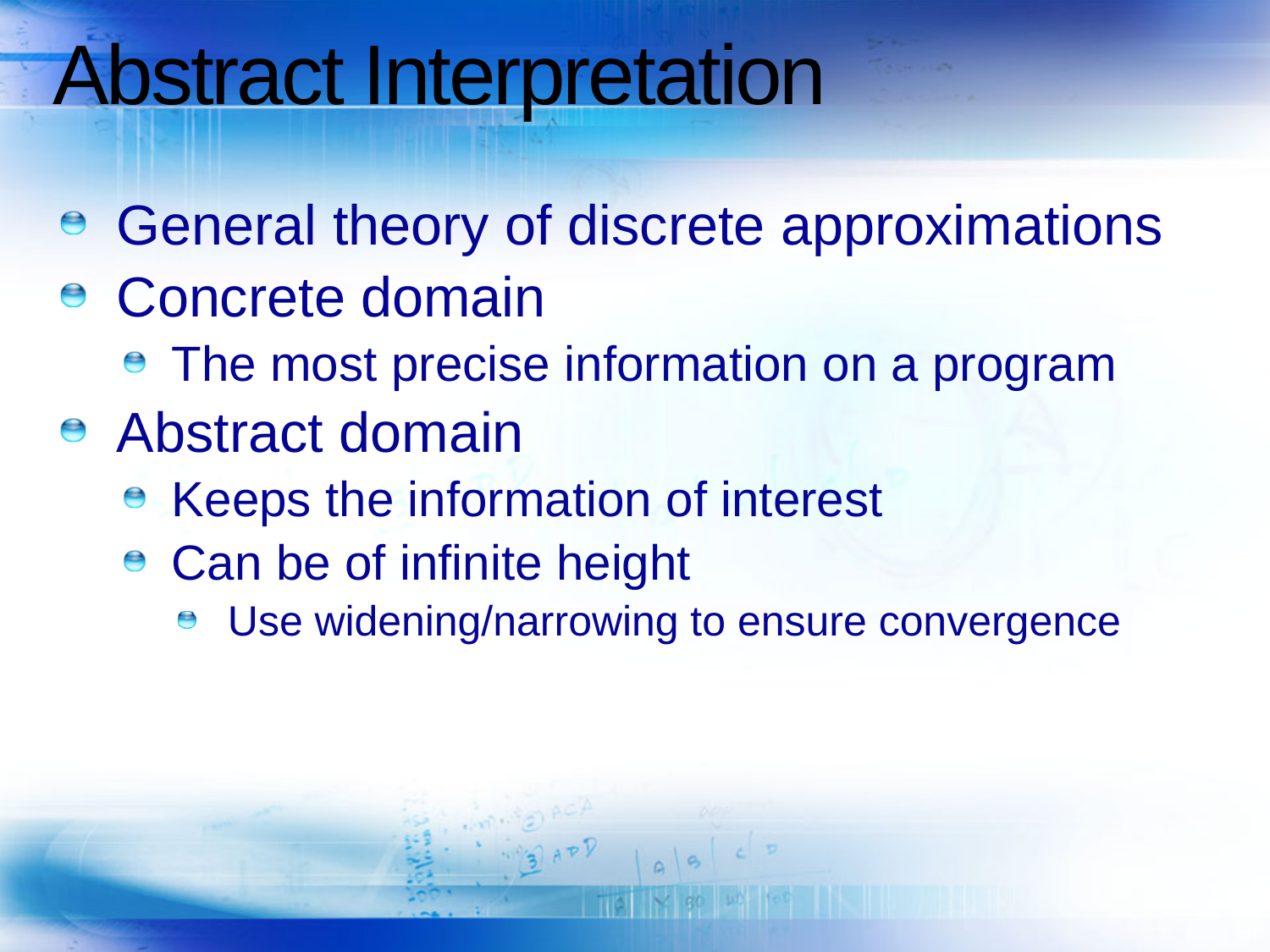

# Abstract Interpretation
General theory of discrete approximations
Concrete domain
The most precise information on a program
Abstract domain
Keeps the information of interest
Can be of infinite height
Use widening/narrowing to ensure convergence